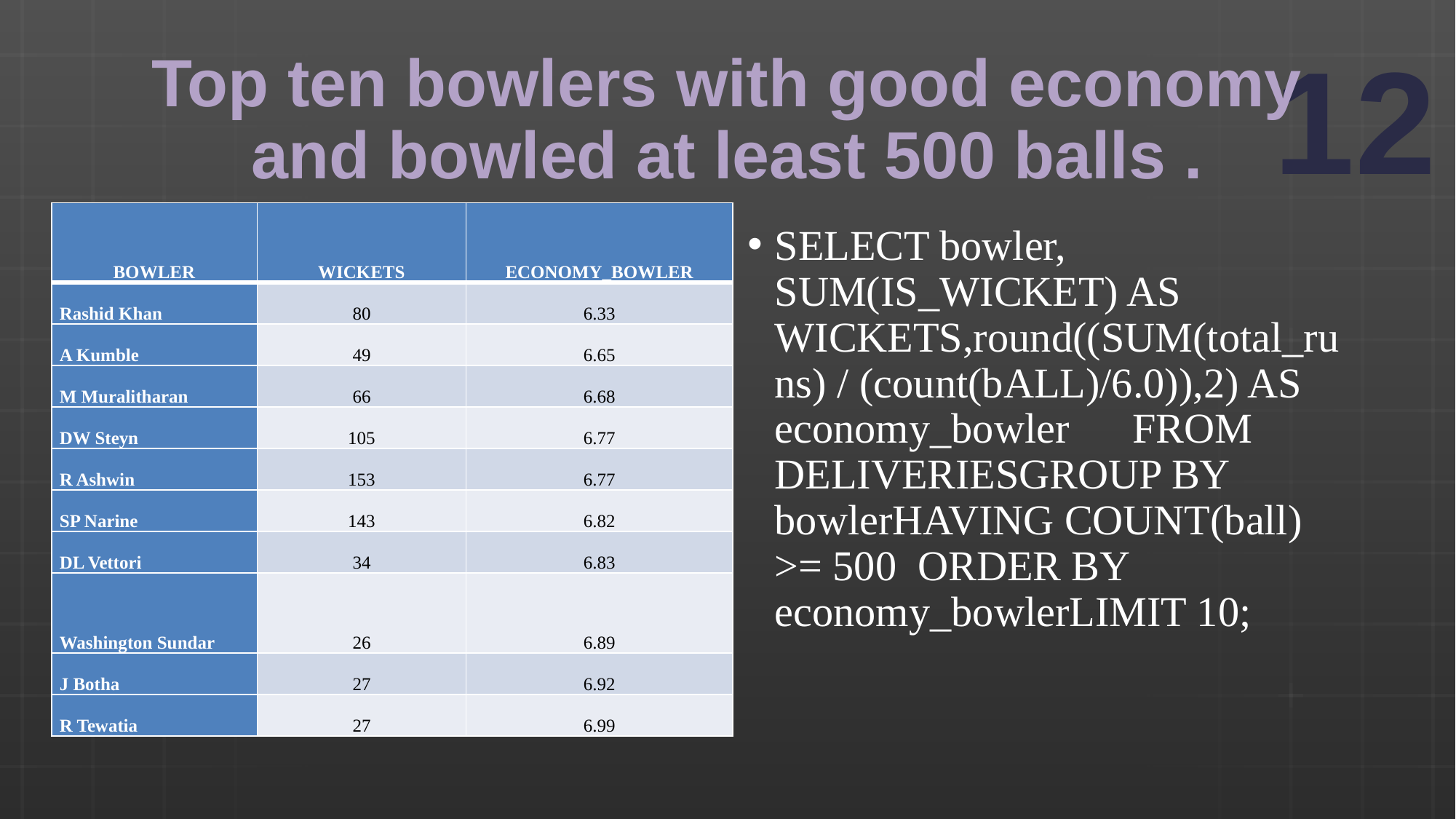

# Top ten bowlers with good economy and bowled at least 500 balls .
| BOWLER | WICKETS | ECONOMY\_BOWLER |
| --- | --- | --- |
| Rashid Khan | 80 | 6.33 |
| A Kumble | 49 | 6.65 |
| M Muralitharan | 66 | 6.68 |
| DW Steyn | 105 | 6.77 |
| R Ashwin | 153 | 6.77 |
| SP Narine | 143 | 6.82 |
| DL Vettori | 34 | 6.83 |
| Washington Sundar | 26 | 6.89 |
| J Botha | 27 | 6.92 |
| R Tewatia | 27 | 6.99 |
SELECT bowler, SUM(IS_WICKET) AS WICKETS,round((SUM(total_runs) / (count(bALL)/6.0)),2) AS economy_bowler      FROM DELIVERIESGROUP BY bowlerHAVING COUNT(ball) >= 500  ORDER BY economy_bowlerLIMIT 10;